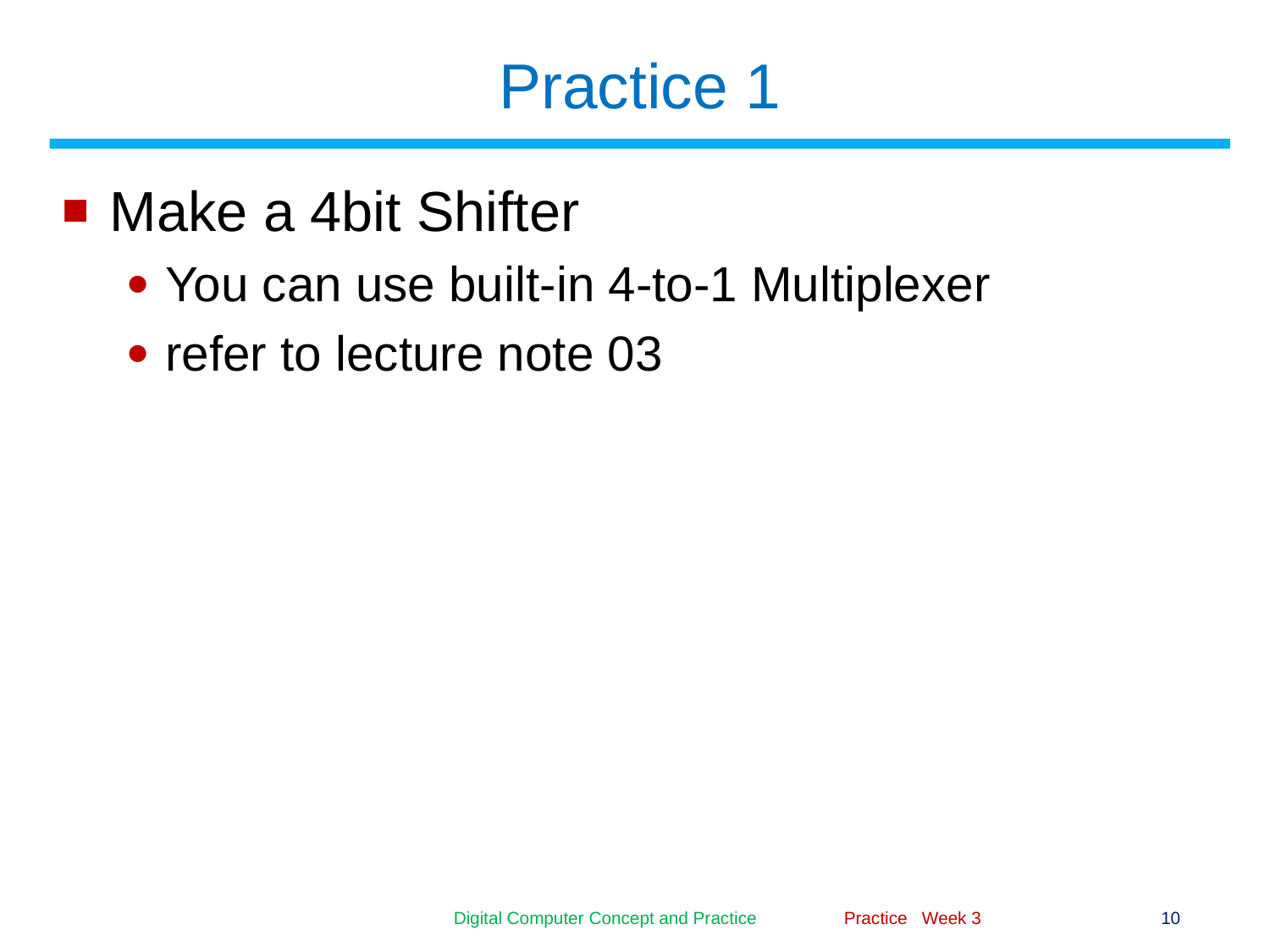

# Practice 1
Make a 4bit Shifter
You can use built-in 4-to-1 Multiplexer
refer to lecture note 03